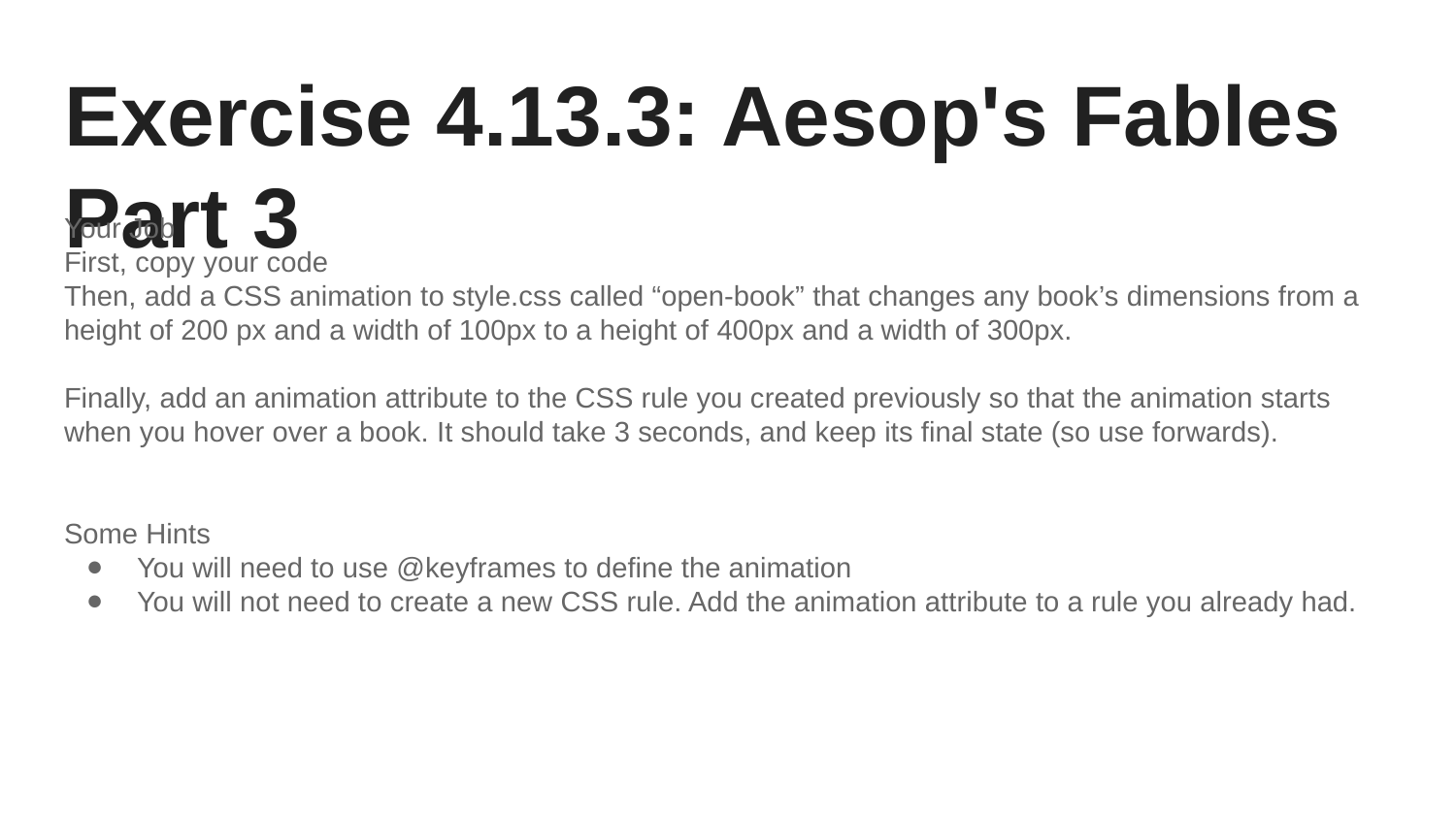

# Exercise 4.13.3: Aesop's Fables Part 3
Your Job
First, copy your code
Then, add a CSS animation to style.css called “open-book” that changes any book’s dimensions from a height of 200 px and a width of 100px to a height of 400px and a width of 300px.

Finally, add an animation attribute to the CSS rule you created previously so that the animation starts when you hover over a book. It should take 3 seconds, and keep its final state (so use forwards).

Some Hints
You will need to use @keyframes to define the animation
You will not need to create a new CSS rule. Add the animation attribute to a rule you already had.